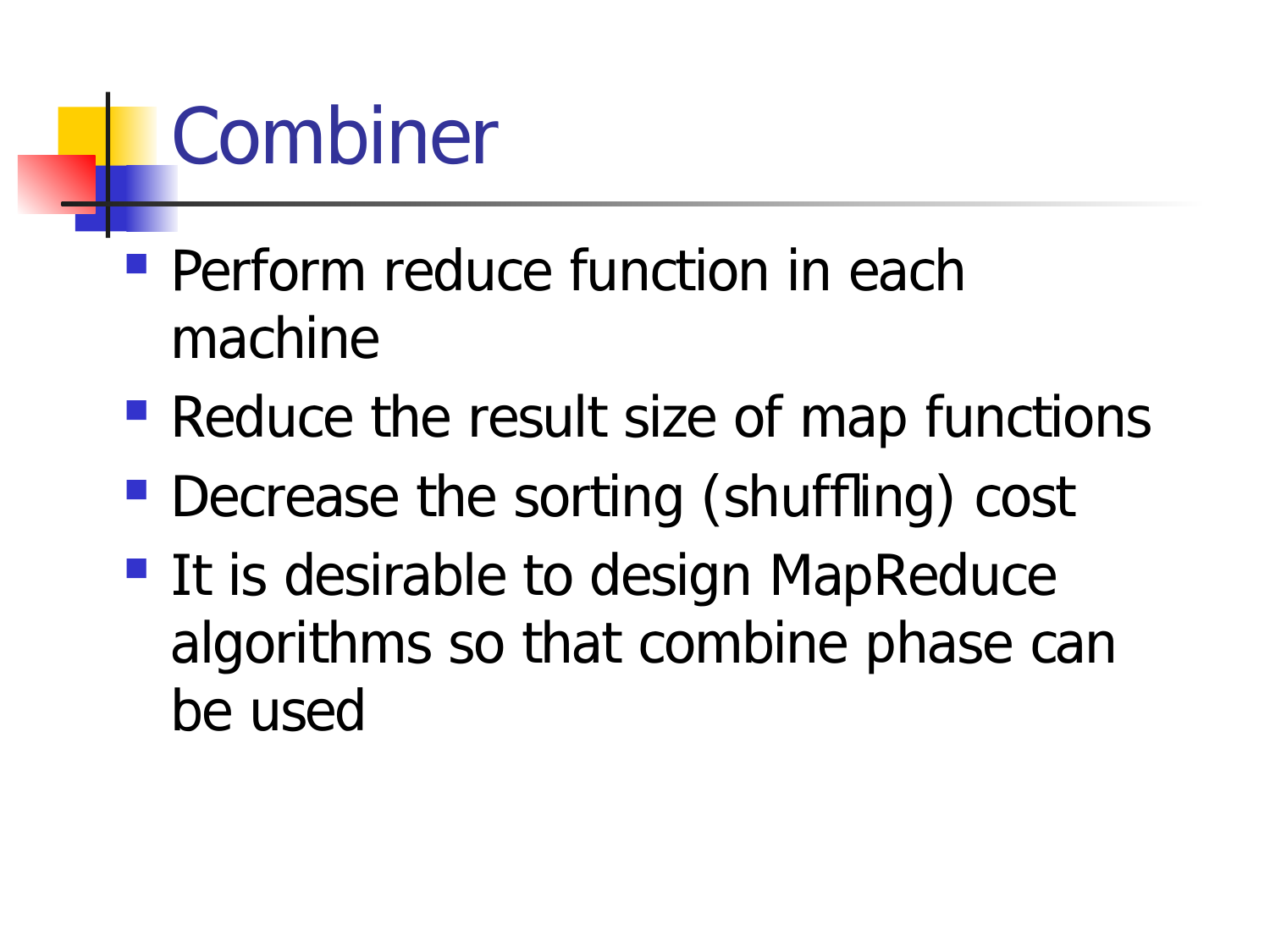

# Combiner
Perform reduce function in each machine
Reduce the result size of map functions
Decrease the sorting (shuffling) cost
It is desirable to design MapReduce algorithms so that combine phase can be used